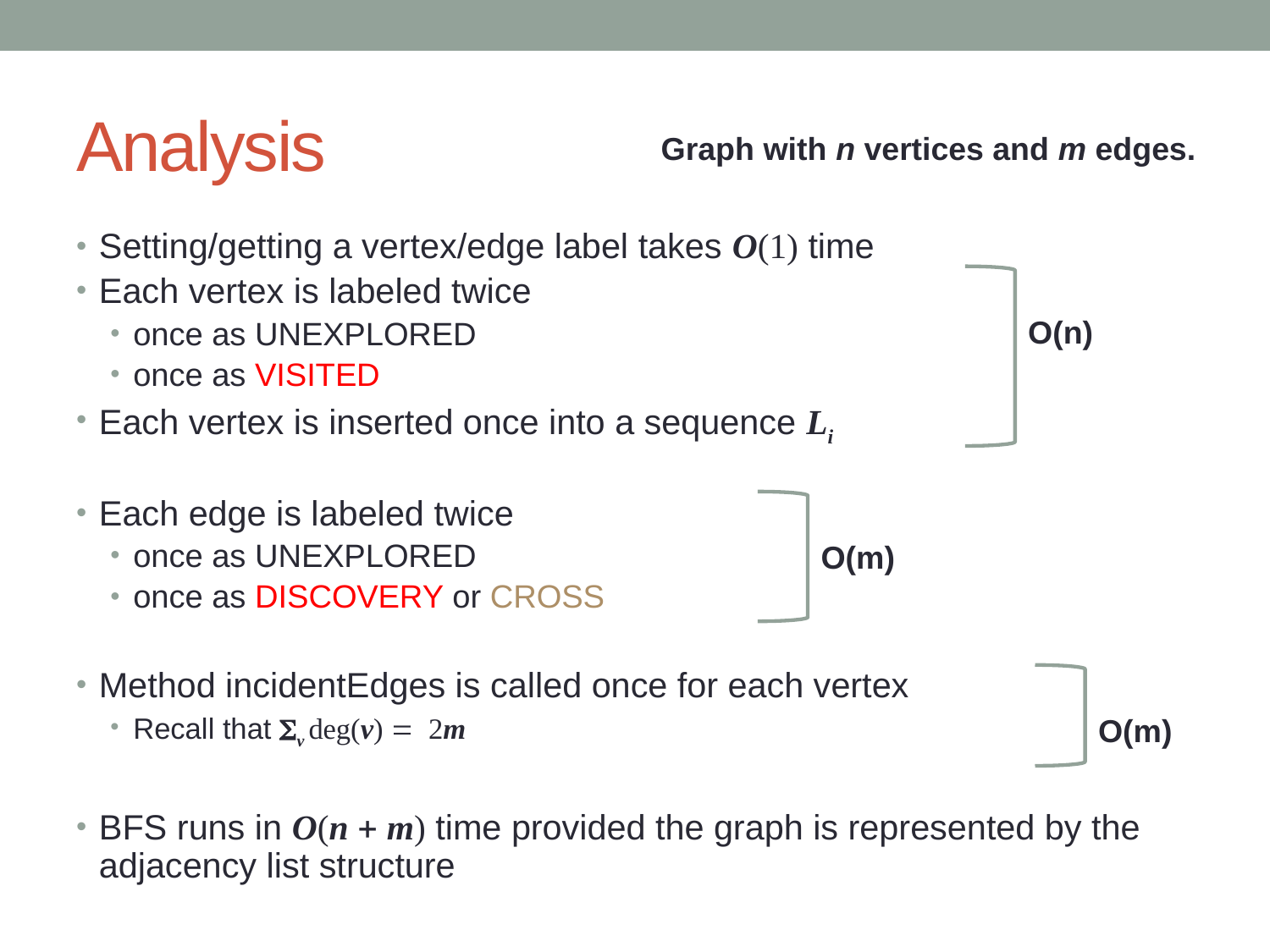

# Analysis
Graph with n vertices and m edges.
Setting/getting a vertex/edge label takes O(1) time
Each vertex is labeled twice
once as UNEXPLORED
once as VISITED
Each vertex is inserted once into a sequence Li

Each edge is labeled twice
once as UNEXPLORED
once as DISCOVERY or CROSS

Method incidentEdges is called once for each vertex
Recall that Σv deg(v) = 2m

BFS runs in O(n + m) time provided the graph is represented by the adjacency list structure

O(n)

O(m)

O(m)